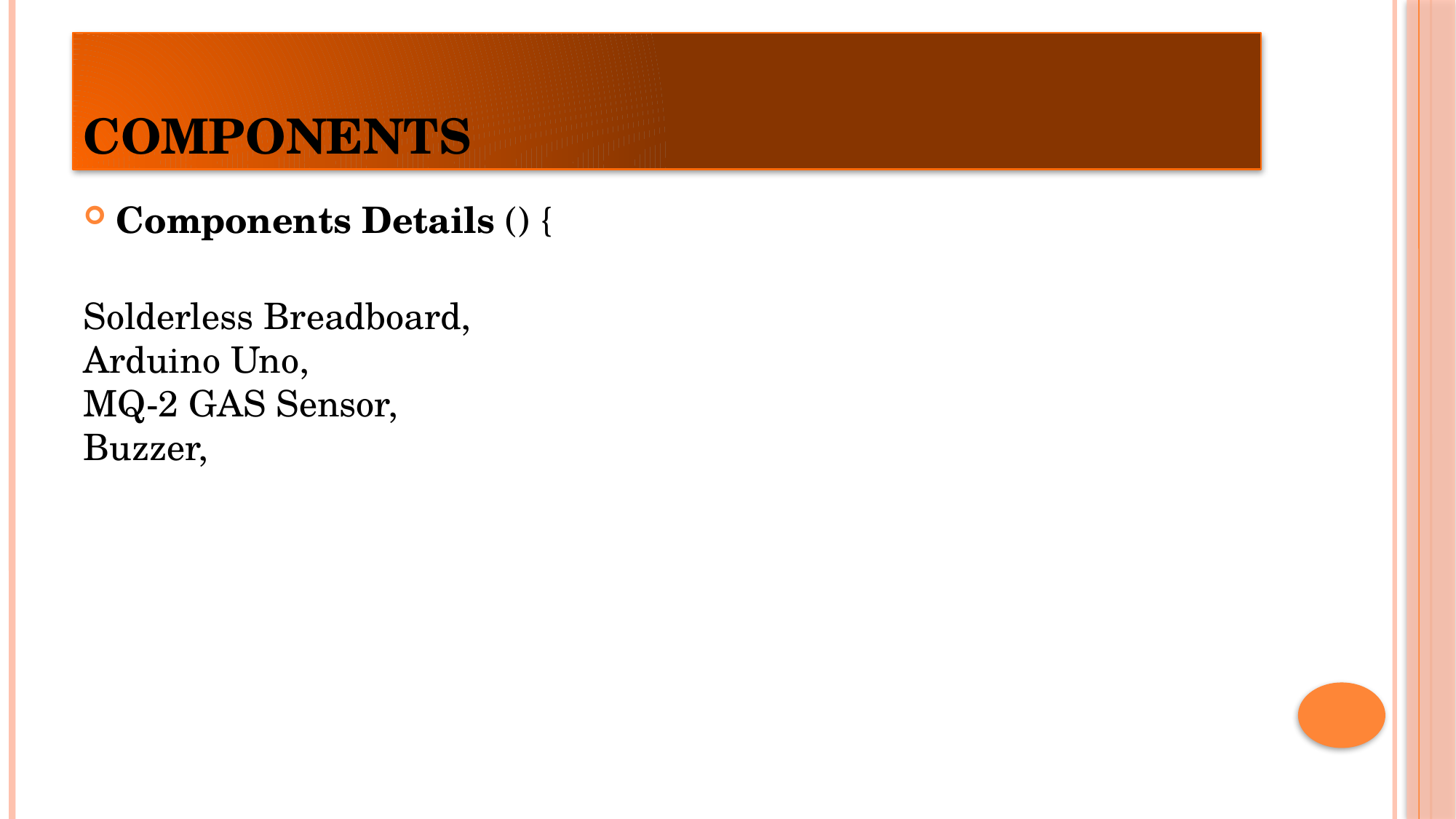

# Components
Components Details () {
Solderless Breadboard,
Arduino Uno,
MQ-2 GAS Sensor,
Buzzer,